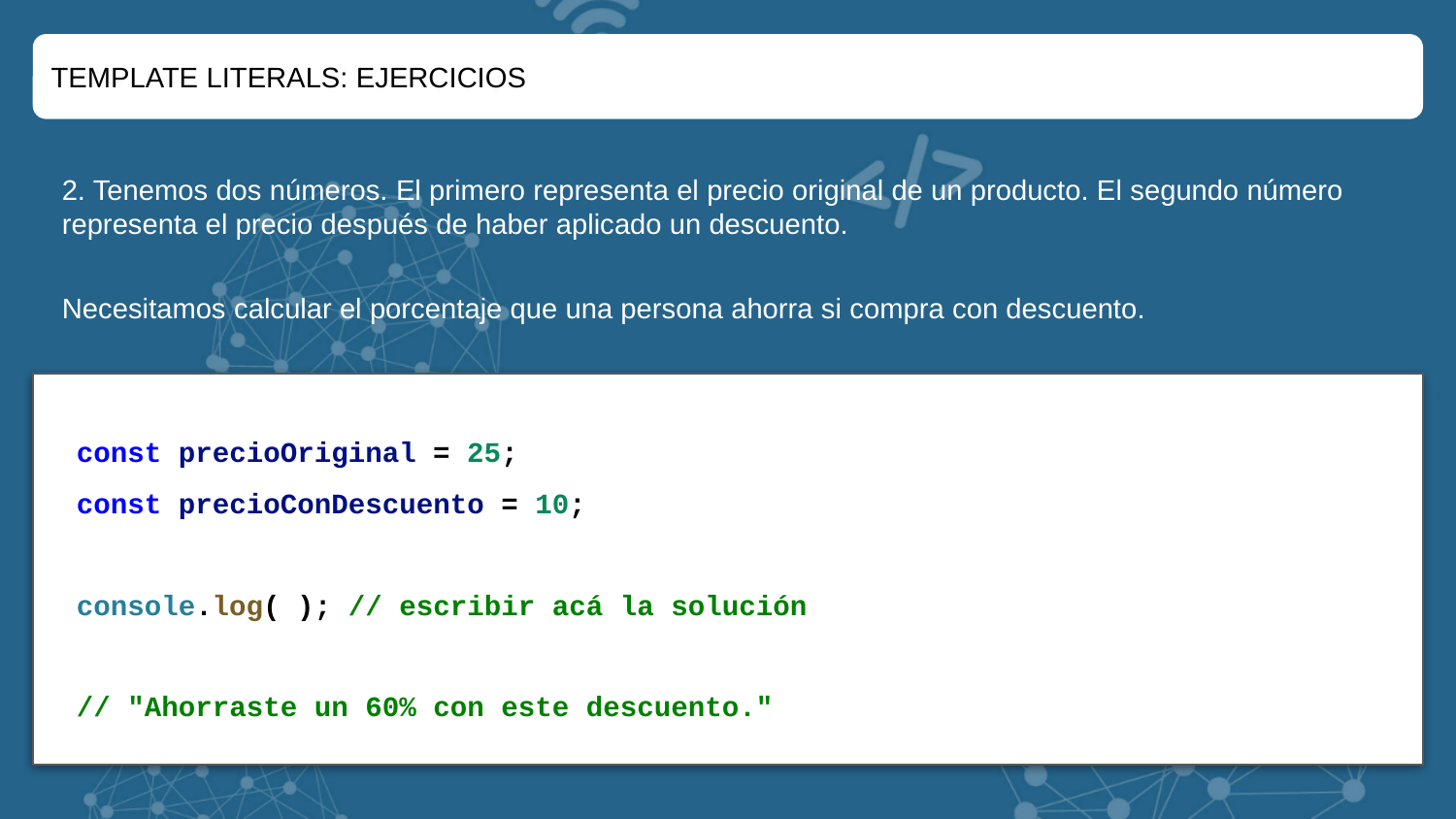

TEMPLATE LITERALS: EJERCICIOS
2. Tenemos dos números. El primero representa el precio original de un producto. El segundo número representa el precio después de haber aplicado un descuento.

Necesitamos calcular el porcentaje que una persona ahorra si compra con descuento.

const precioOriginal = 25;
const precioConDescuento = 10;

console.log( ); // escribir acá la solución

// "Ahorraste un 60% con este descuento."